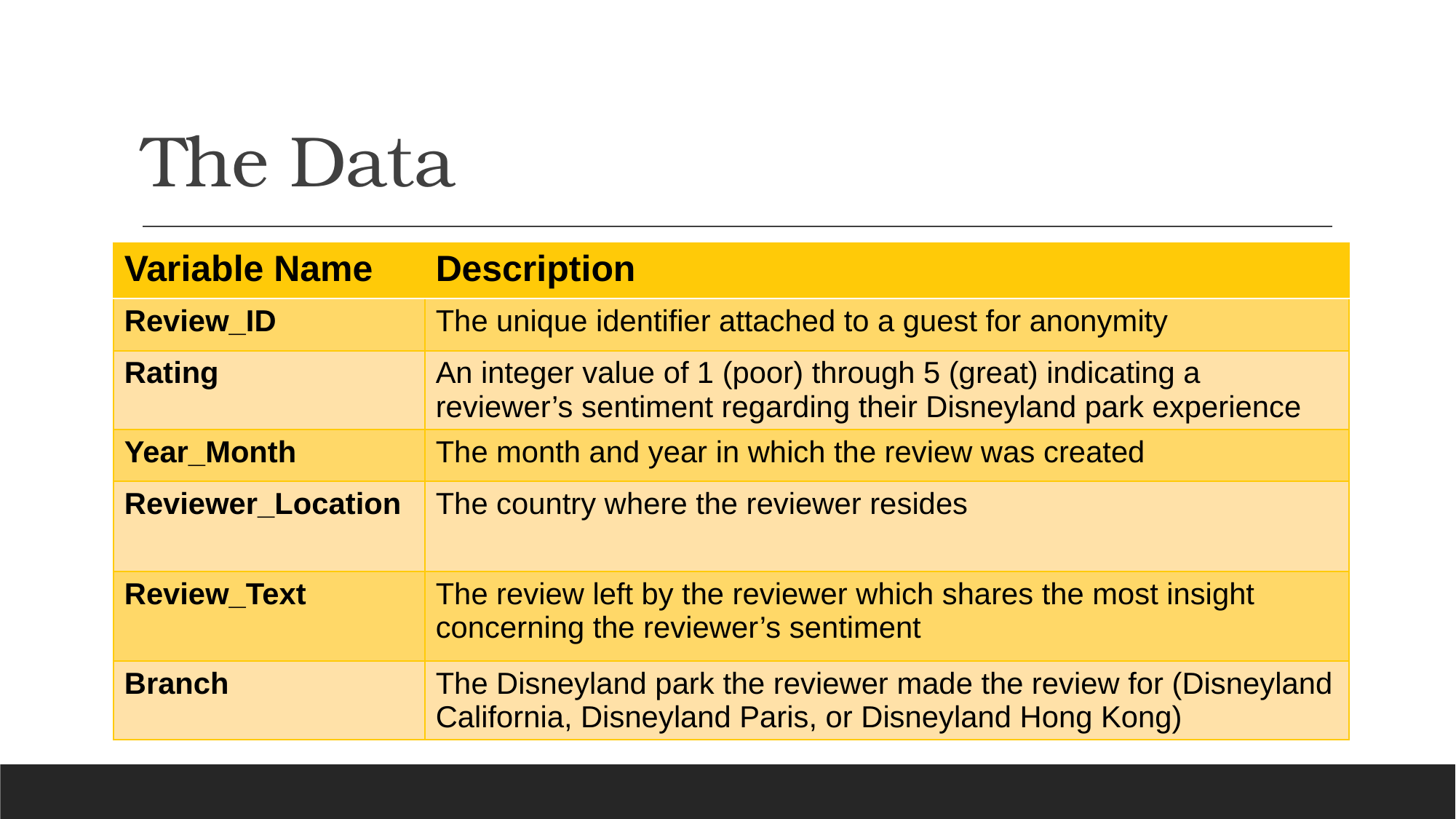

# The Data
| Variable Name | Description |
| --- | --- |
| Review\_ID | The unique identifier attached to a guest for anonymity |
| Rating | An integer value of 1 (poor) through 5 (great) indicating a reviewer’s sentiment regarding their Disneyland park experience |
| Year\_Month | The month and year in which the review was created |
| Reviewer\_Location | The country where the reviewer resides |
| Review\_Text | The review left by the reviewer which shares the most insight concerning the reviewer’s sentiment |
| Branch | The Disneyland park the reviewer made the review for (Disneyland California, Disneyland Paris, or Disneyland Hong Kong) |